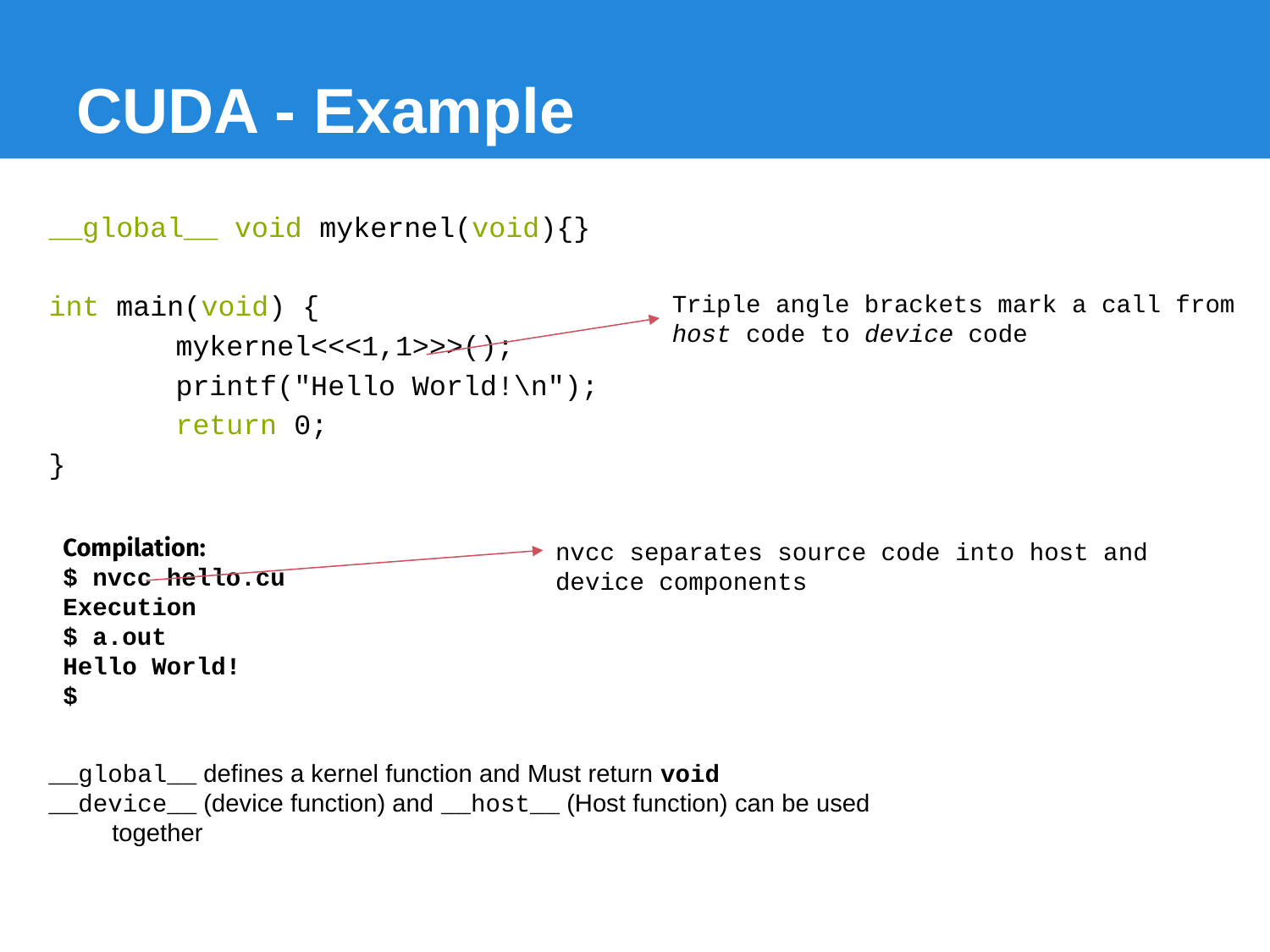

# CUDA - Example
__global__ void mykernel(void){}

int main(void) {
	mykernel<<<1,1>>>();
	printf("Hello World!\n");
	return 0;
}

Triple angle brackets mark a call from host code to device code
Compilation:
$ nvcc hello.cu
Execution
$ a.out
Hello World!
$
nvcc separates source code into host and device components
__global__ defines a kernel function and Must return void
__device__ (device function) and __host__ (Host function) can be used together